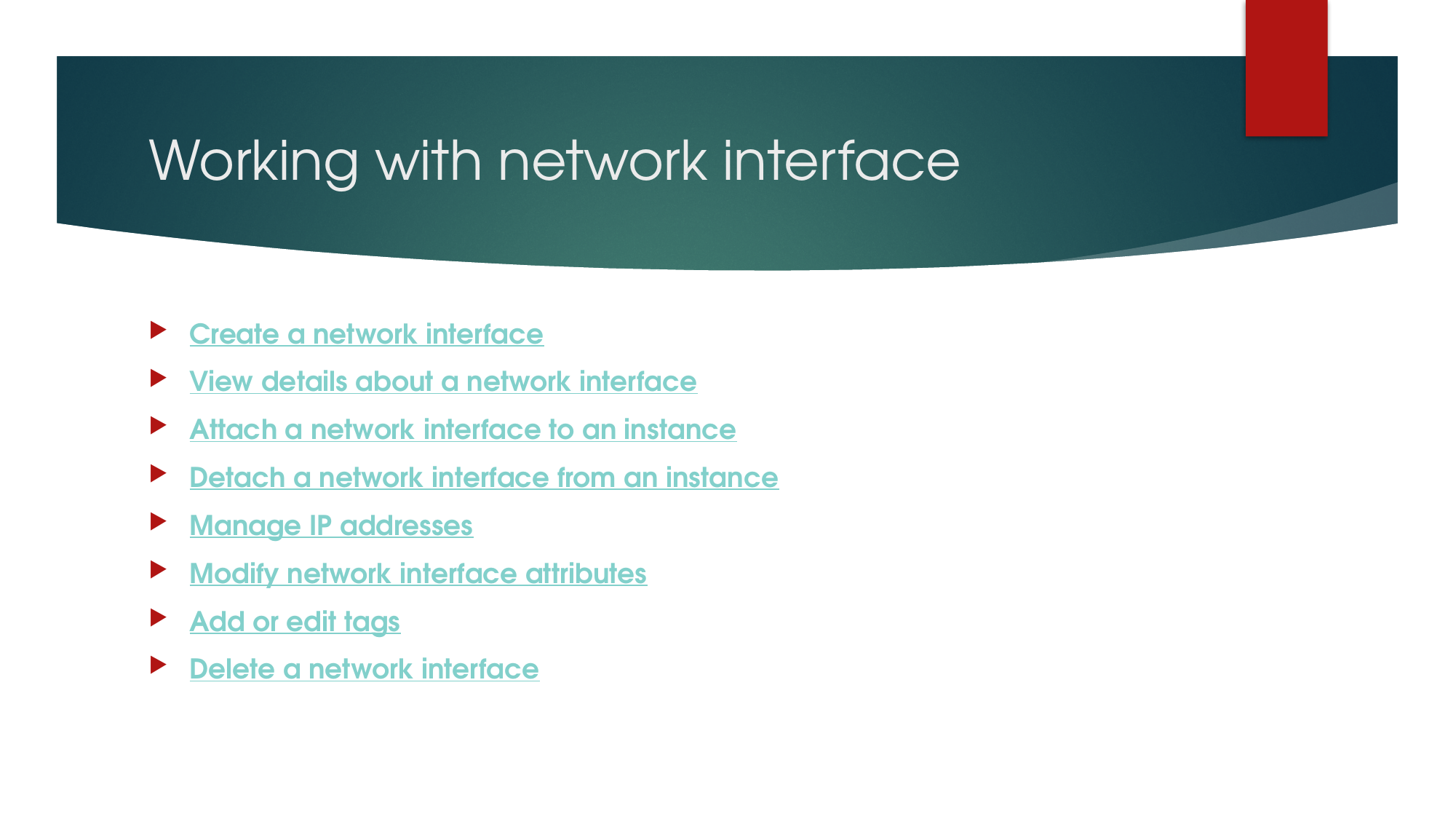

# Working with network interface
Create a network interface
View details about a network interface
Attach a network interface to an instance
Detach a network interface from an instance
Manage IP addresses
Modify network interface attributes
Add or edit tags
Delete a network interface